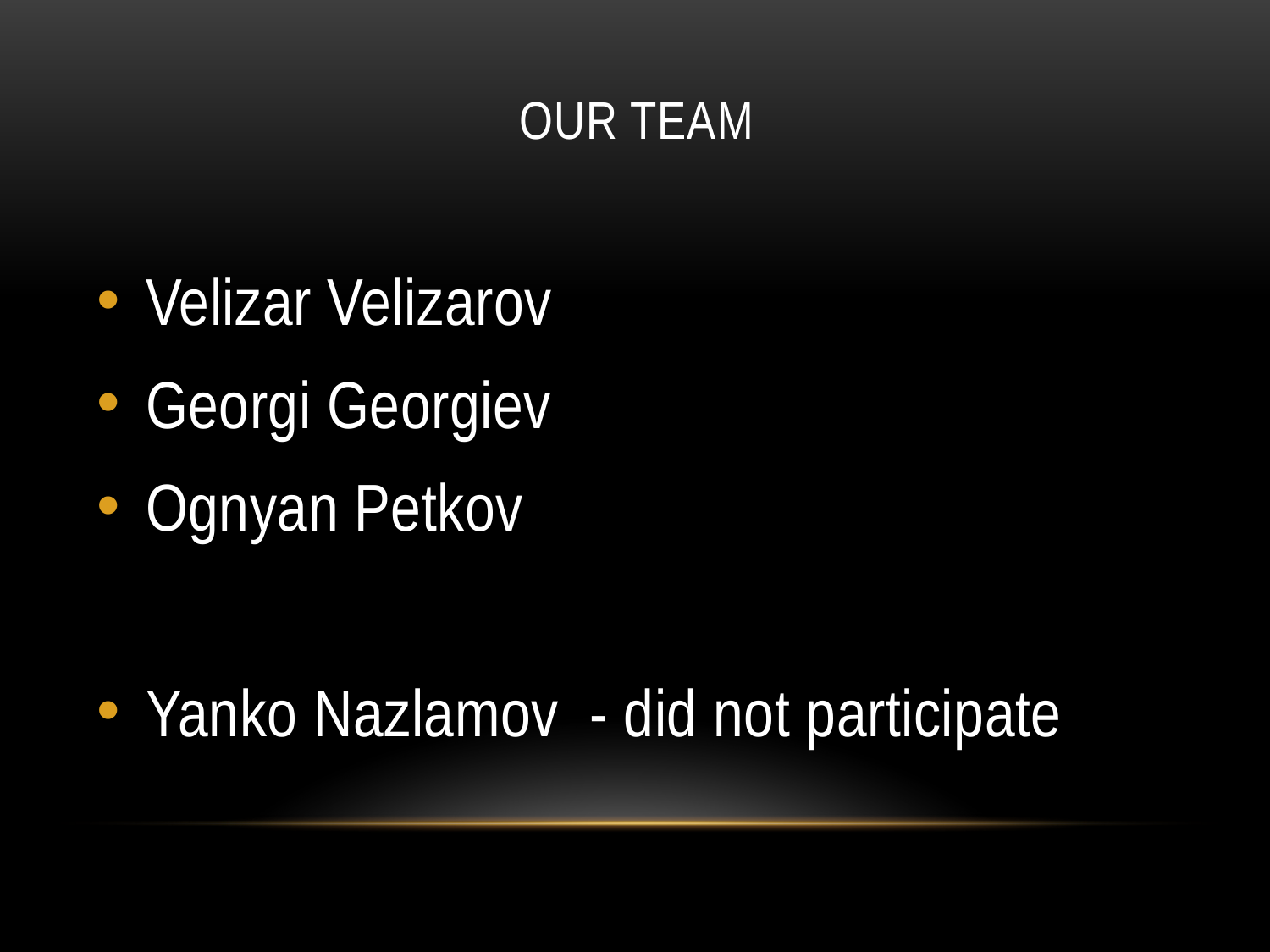

# our team

Velizar Velizarov
Georgi Georgiev
Ognyan Petkov

Yanko Nazlamov  - did not participate